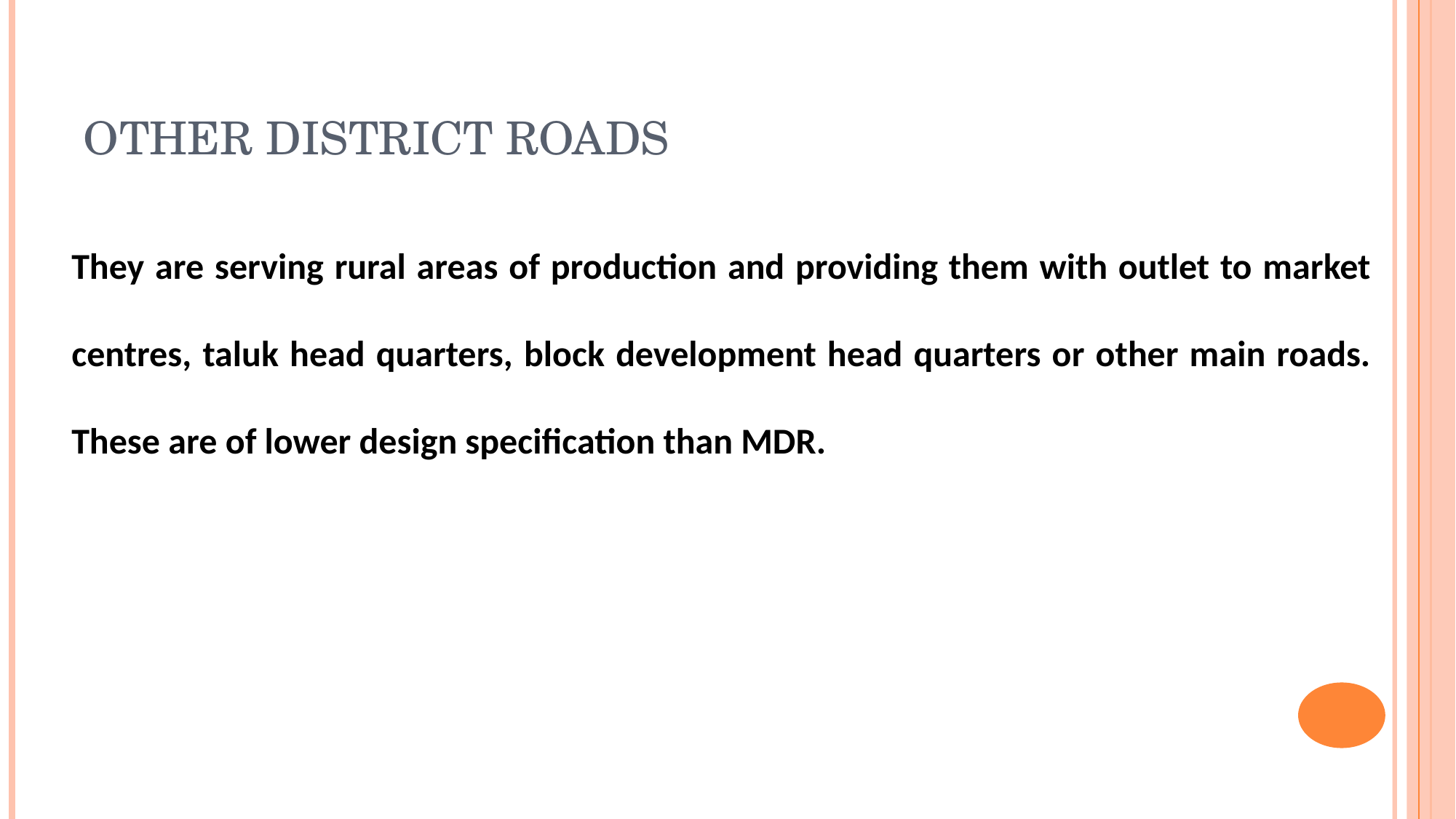

OTHER DISTRICT ROADS
They are serving rural areas of production and providing them with outlet to market centres, taluk head quarters, block development head quarters or other main roads. These are of lower design specification than MDR.